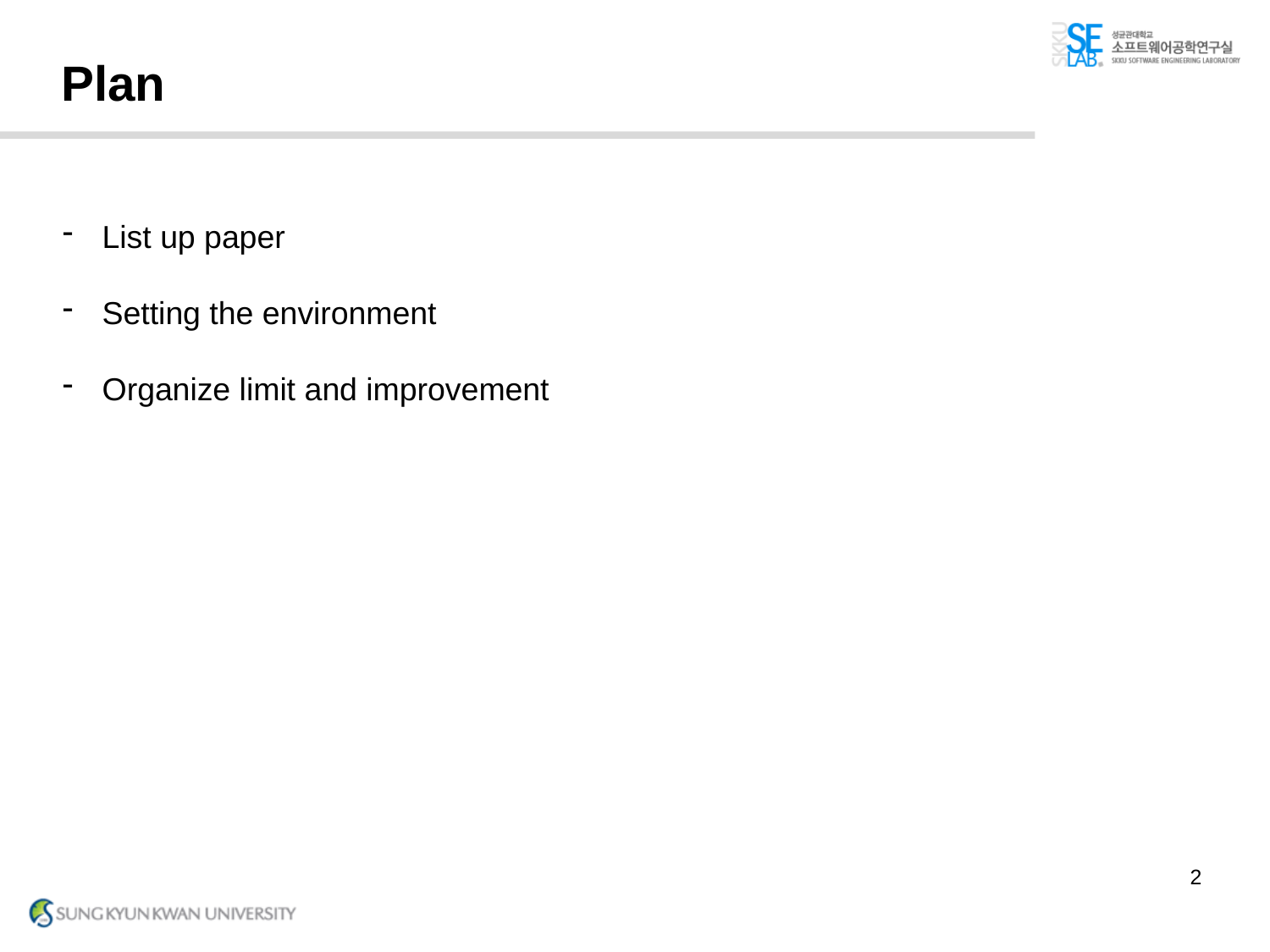

# Plan
List up paper

Setting the environment

Organize limit and improvement

2